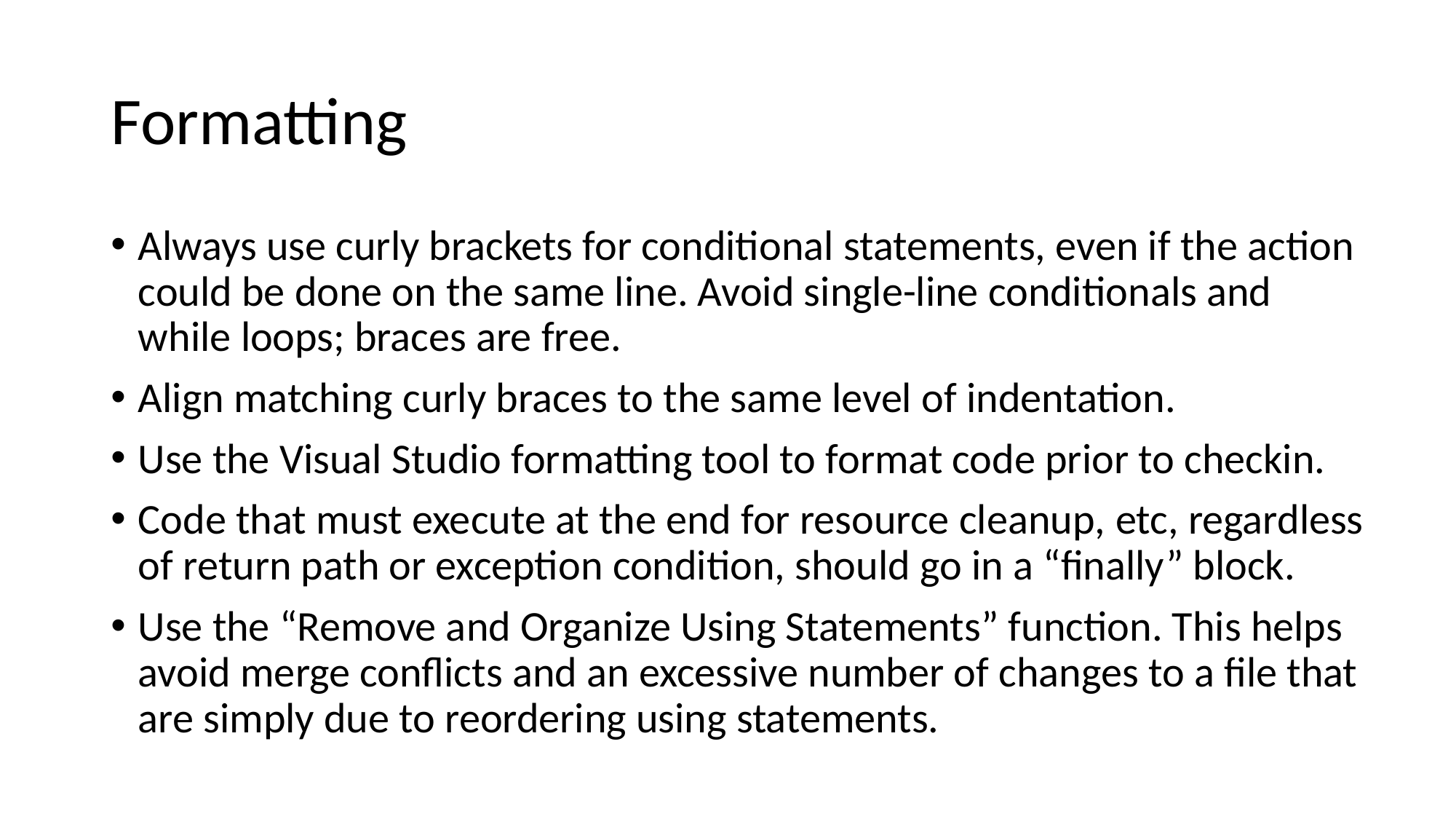

# Formatting
Always use curly brackets for conditional statements, even if the action could be done on the same line. Avoid single-line conditionals and while loops; braces are free.
Align matching curly braces to the same level of indentation.
Use the Visual Studio formatting tool to format code prior to checkin.
Code that must execute at the end for resource cleanup, etc, regardless of return path or exception condition, should go in a “finally” block.
Use the “Remove and Organize Using Statements” function. This helps avoid merge conflicts and an excessive number of changes to a file that are simply due to reordering using statements.